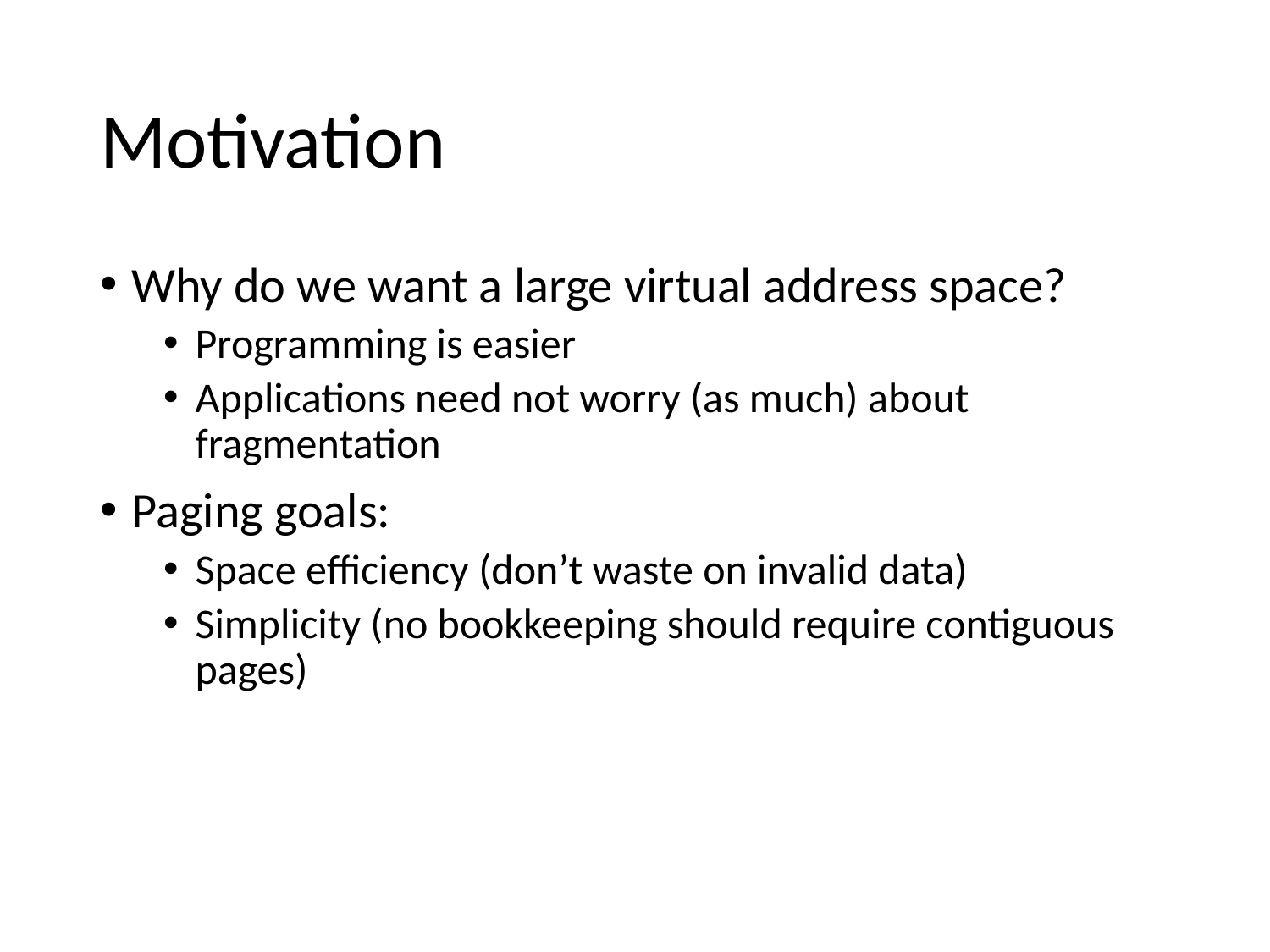

# Motivation
Why do we want a large virtual address space?
Programming is easier
Applications need not worry (as much) about fragmentation
Paging goals:
Space efficiency (don’t waste on invalid data)
Simplicity (no bookkeeping should require contiguous pages)